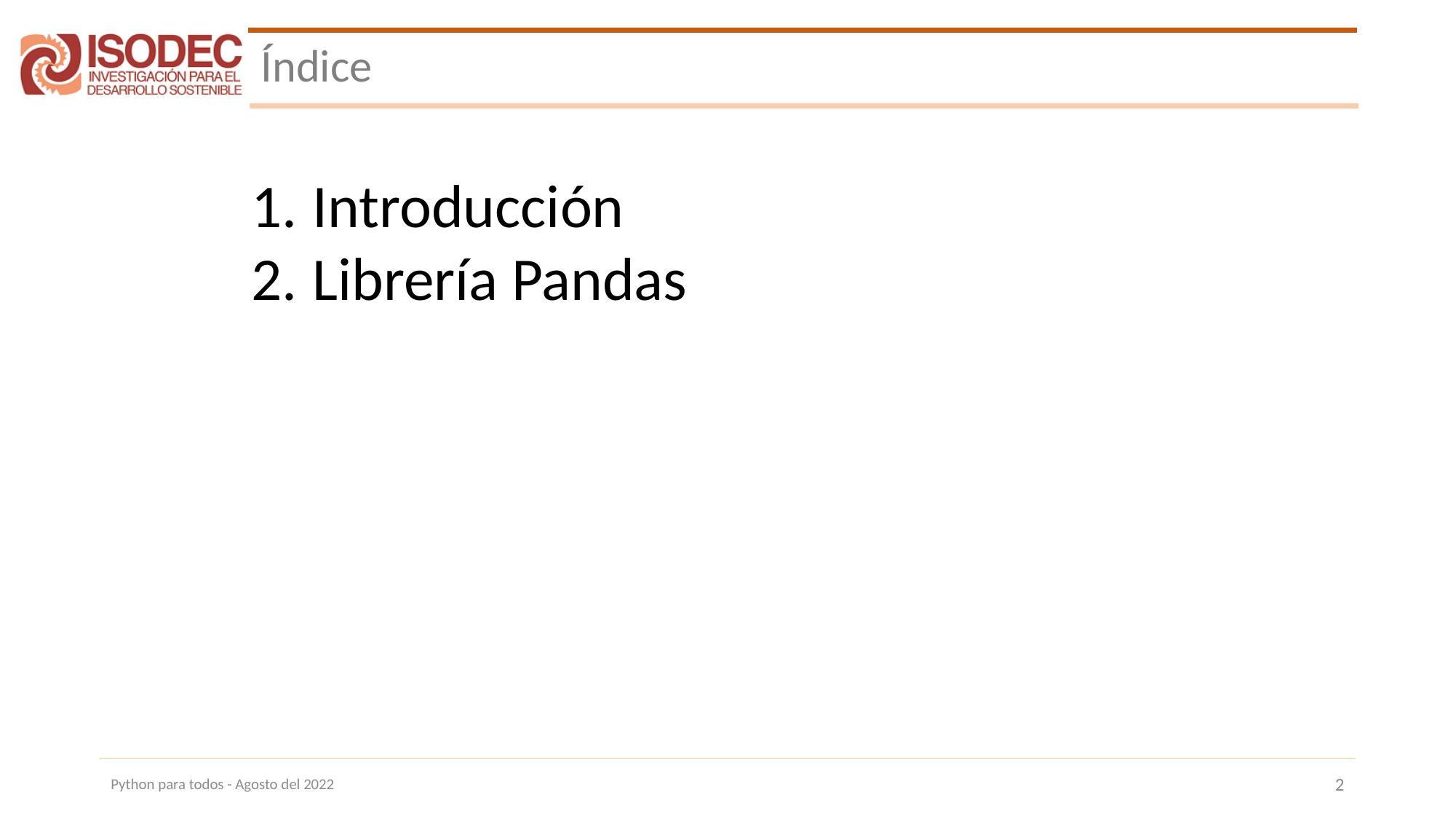

# Índice
Introducción
Librería Pandas
Python para todos - Agosto del 2022
2